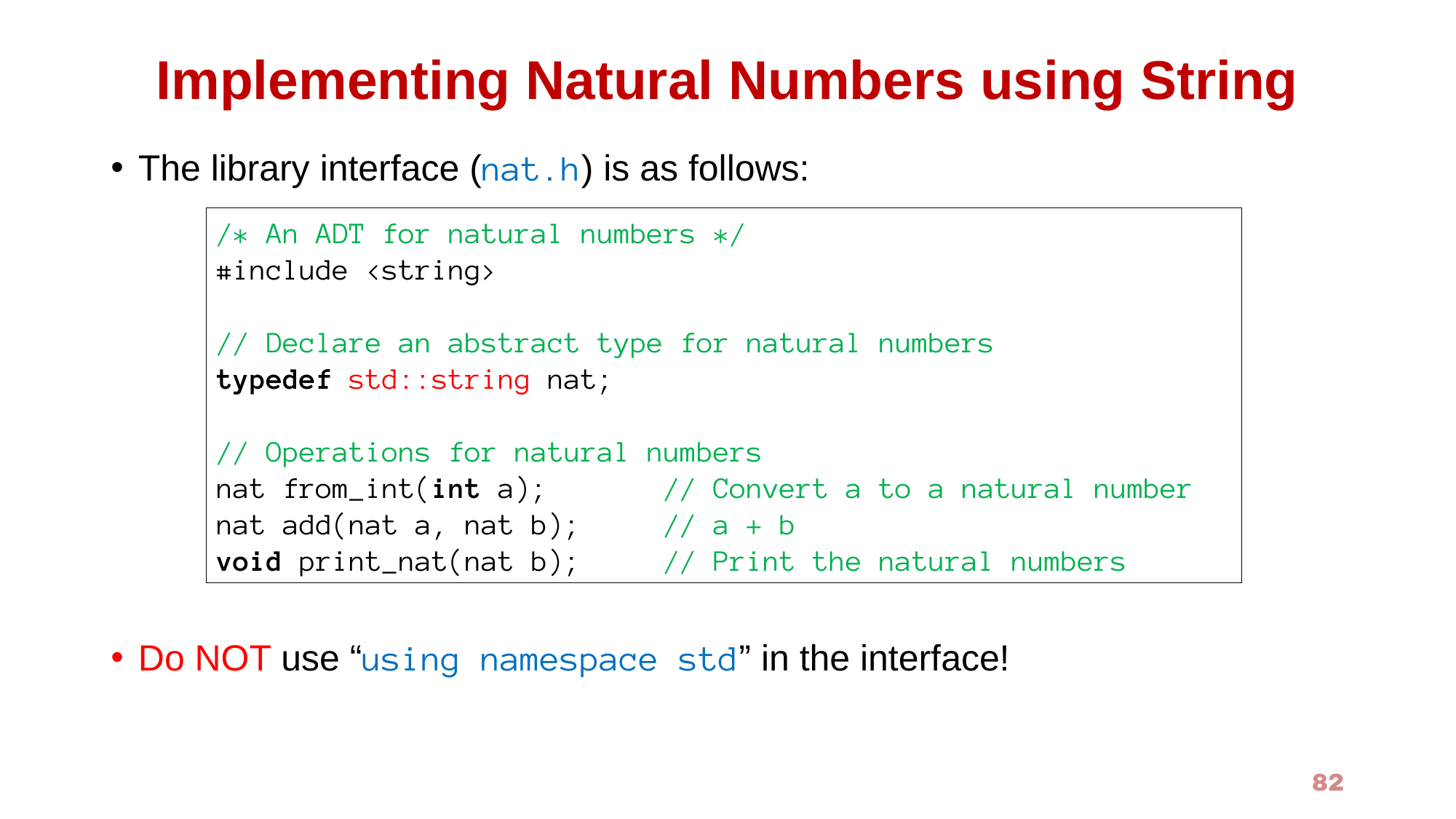

# Implementing Natural Numbers using String
The library interface (nat.h) is as follows:

Do NOT use “using namespace std” in the interface!
/* An ADT for natural numbers */
#include <string>

// Declare an abstract type for natural numbers
typedef std::string nat;

// Operations for natural numbers
nat from_int(int a);       // Convert a to a natural number
nat add(nat a, nat b);     // a + b
void print_nat(nat b);     // Print the natural numbers
82